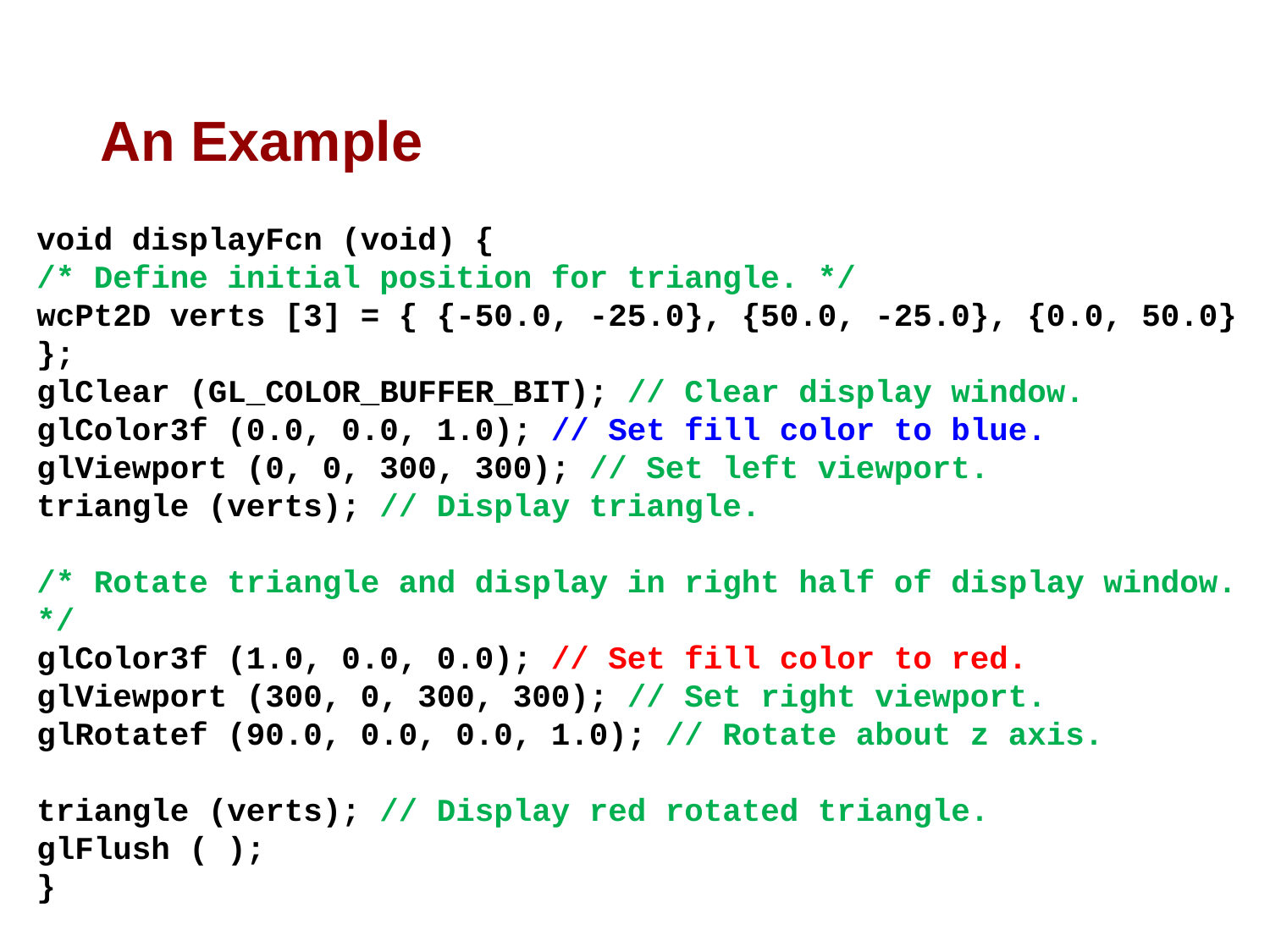

# An Example
void displayFcn (void) {
/* Define initial position for triangle. */
wcPt2D verts [3] = { {-50.0, -25.0}, {50.0, -25.0}, {0.0, 50.0} };
glClear (GL_COLOR_BUFFER_BIT); // Clear display window.
glColor3f (0.0, 0.0, 1.0); // Set fill color to blue. glViewport (0, 0, 300, 300); // Set left viewport.
triangle (verts); // Display triangle.

/* Rotate triangle and display in right half of display window. */
glColor3f (1.0, 0.0, 0.0); // Set fill color to red.
glViewport (300, 0, 300, 300); // Set right viewport.
glRotatef (90.0, 0.0, 0.0, 1.0); // Rotate about z axis.

triangle (verts); // Display red rotated triangle.
glFlush ( );
}